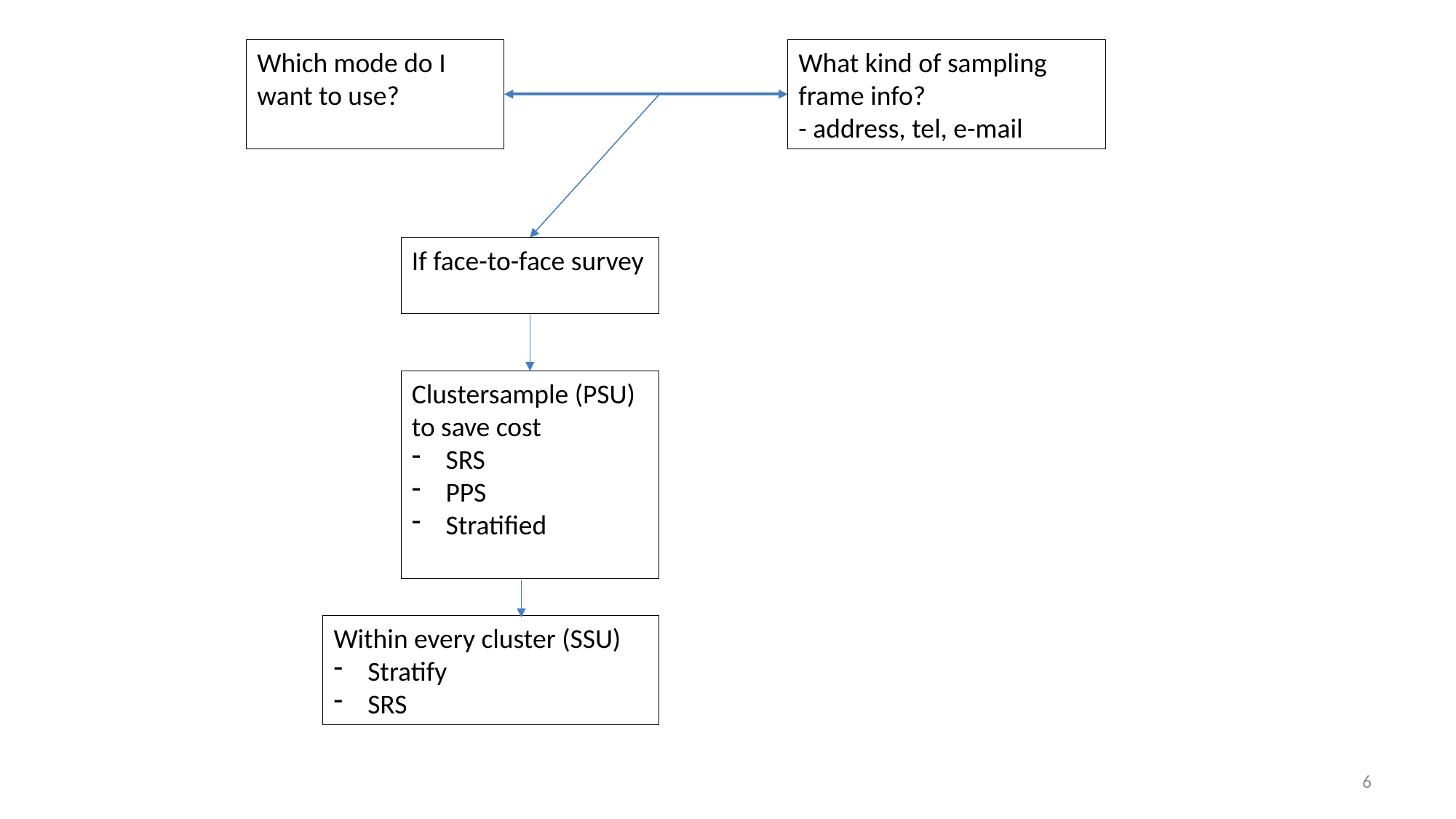

Which mode do I want to use?

What kind of sampling frame info?
- address, tel, e-mail
If face-to-face survey

Clustersample (PSU) to save cost
SRS
PPS
Stratified

Within every cluster (SSU)
Stratify
SRS
6